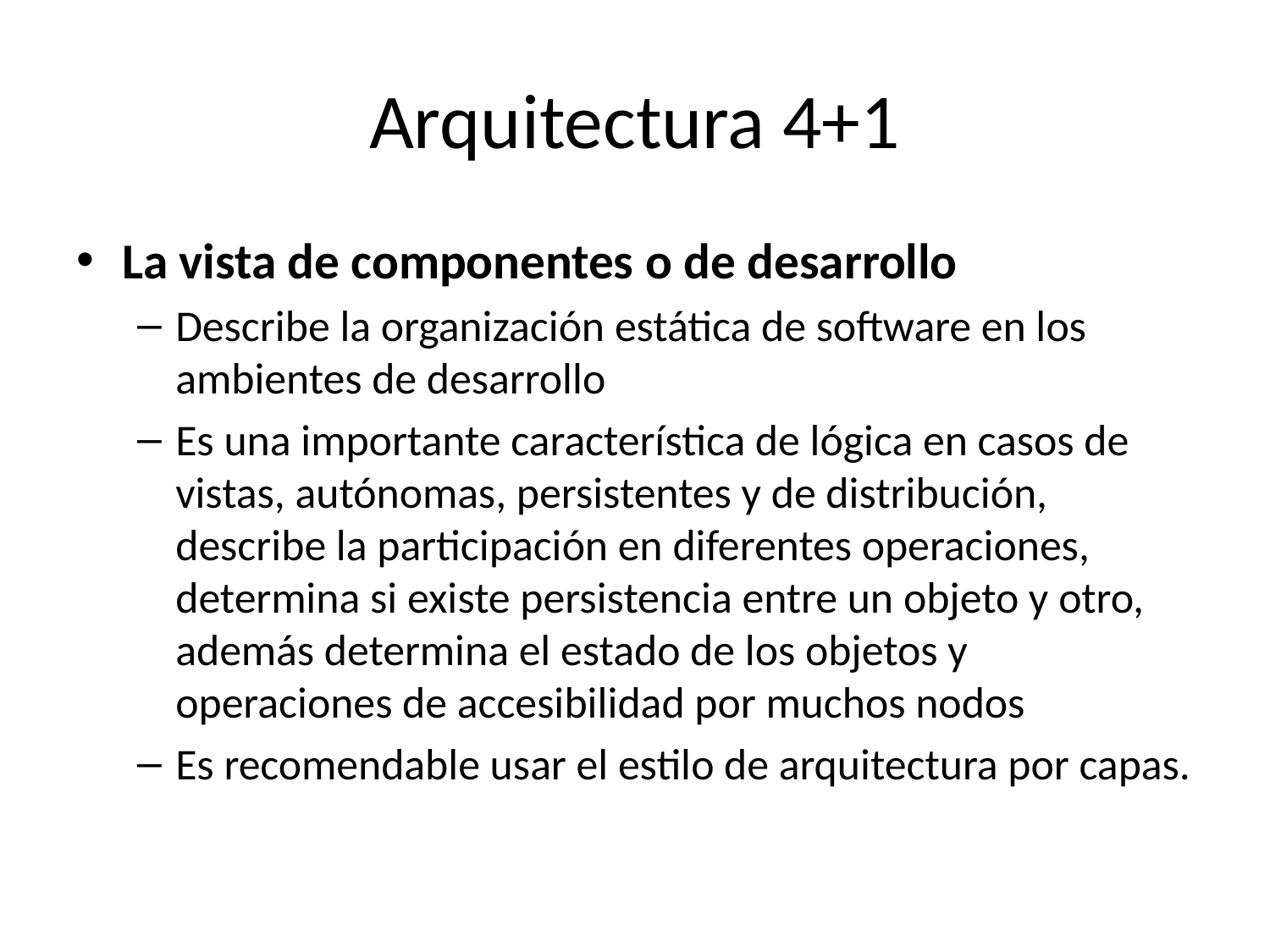

# Arquitectura 4+1
La vista de componentes o de desarrollo
Describe la organización estática de software en los ambientes de desarrollo
Es una importante característica de lógica en casos de vistas, autónomas, persistentes y de distribución, describe la participación en diferentes operaciones, determina si existe persistencia entre un objeto y otro, además determina el estado de los objetos y operaciones de accesibilidad por muchos nodos
Es recomendable usar el estilo de arquitectura por capas.